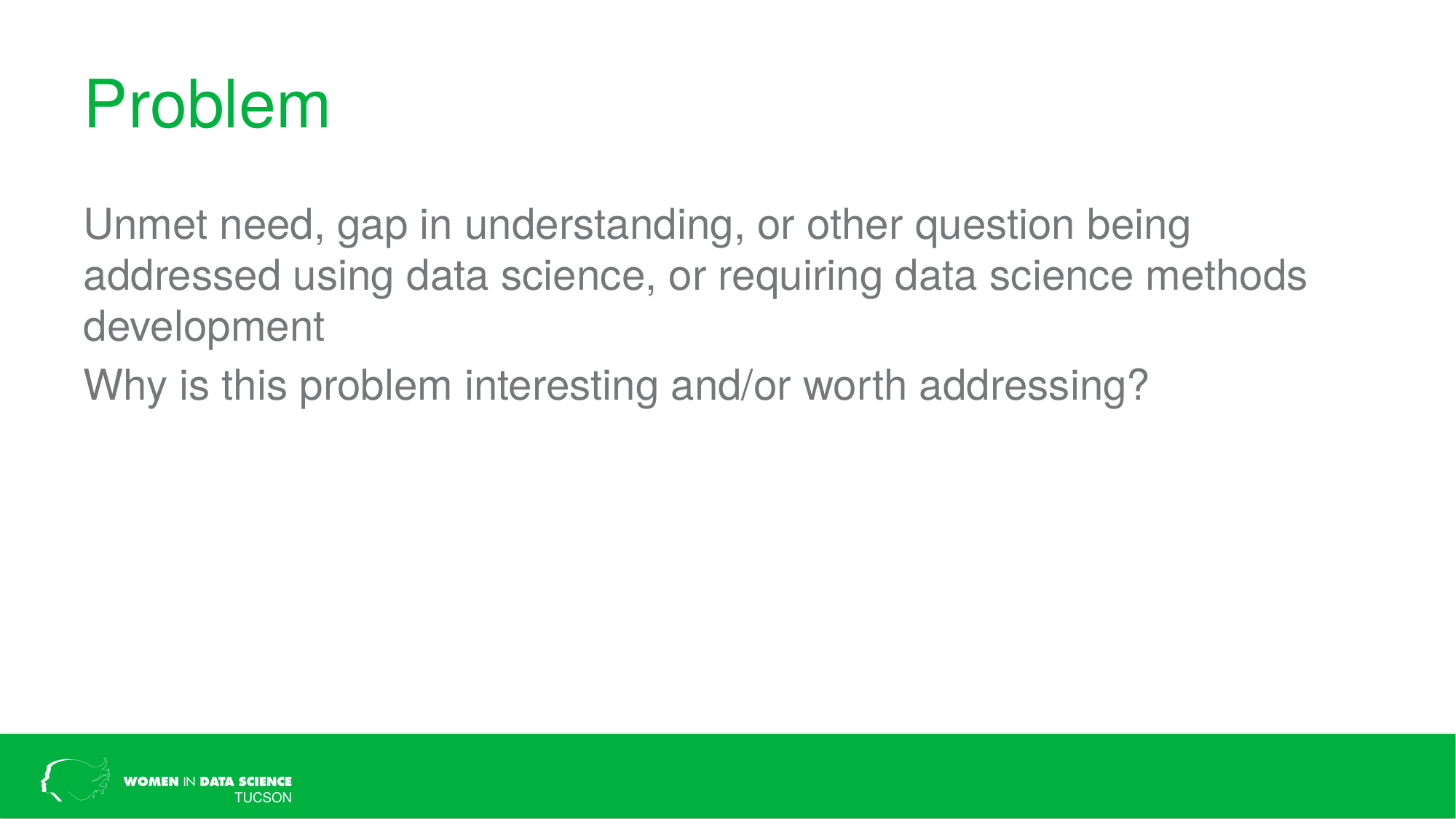

# Problem
Unmet need, gap in understanding, or other question being addressed using data science, or requiring data science methods development
Why is this problem interesting and/or worth addressing?